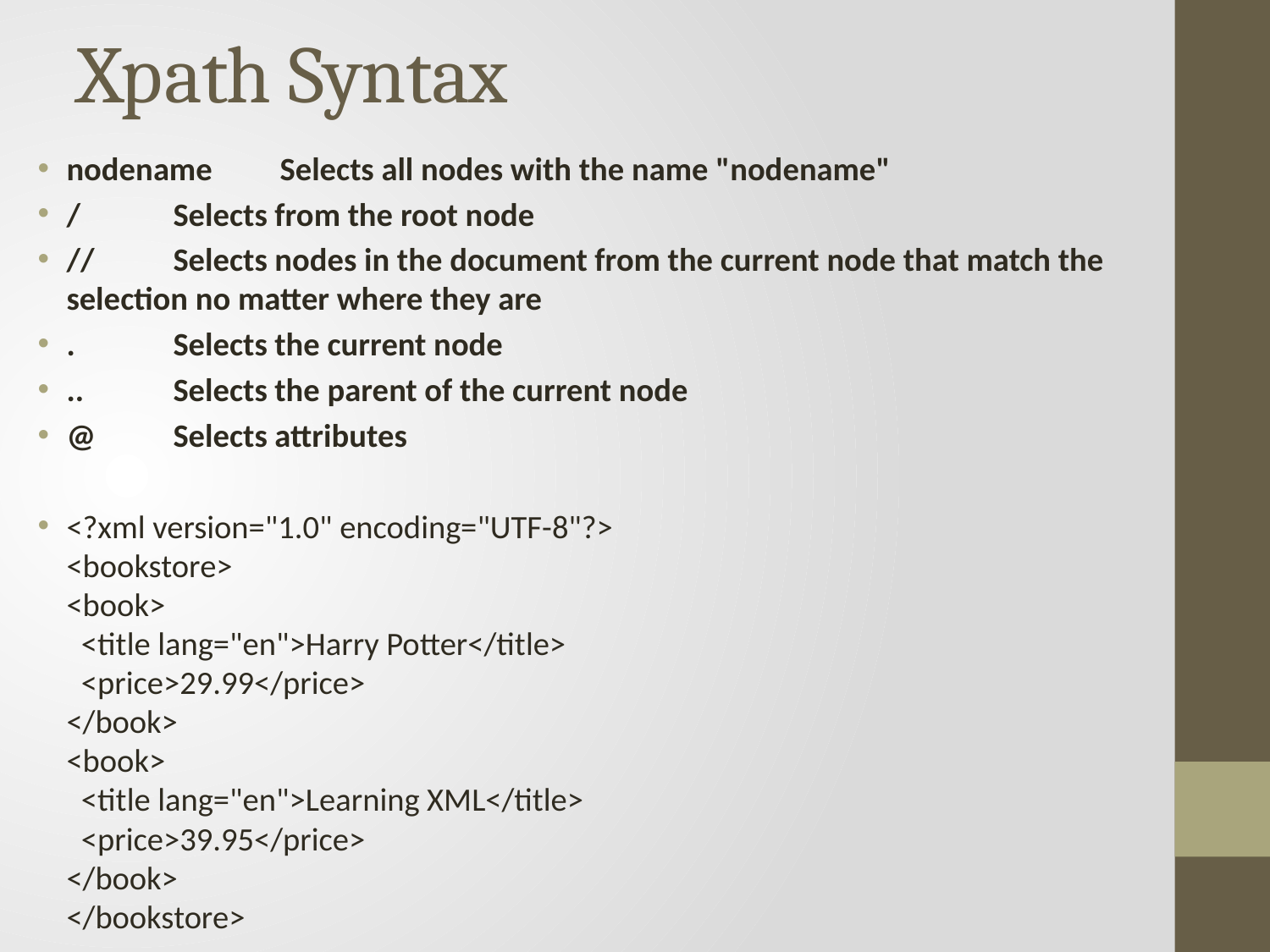

# Xpath Syntax
nodename	Selects all nodes with the name "nodename"
/	Selects from the root node
//	Selects nodes in the document from the current node that match the 	selection no matter where they are
.	Selects the current node
..	Selects the parent of the current node
@	Selects attributes

<?xml version="1.0" encoding="UTF-8"?>
<bookstore>
<book>
  <title lang="en">Harry Potter</title>
  <price>29.99</price>
</book>
<book>
  <title lang="en">Learning XML</title>
  <price>39.95</price>
</book>
</bookstore>